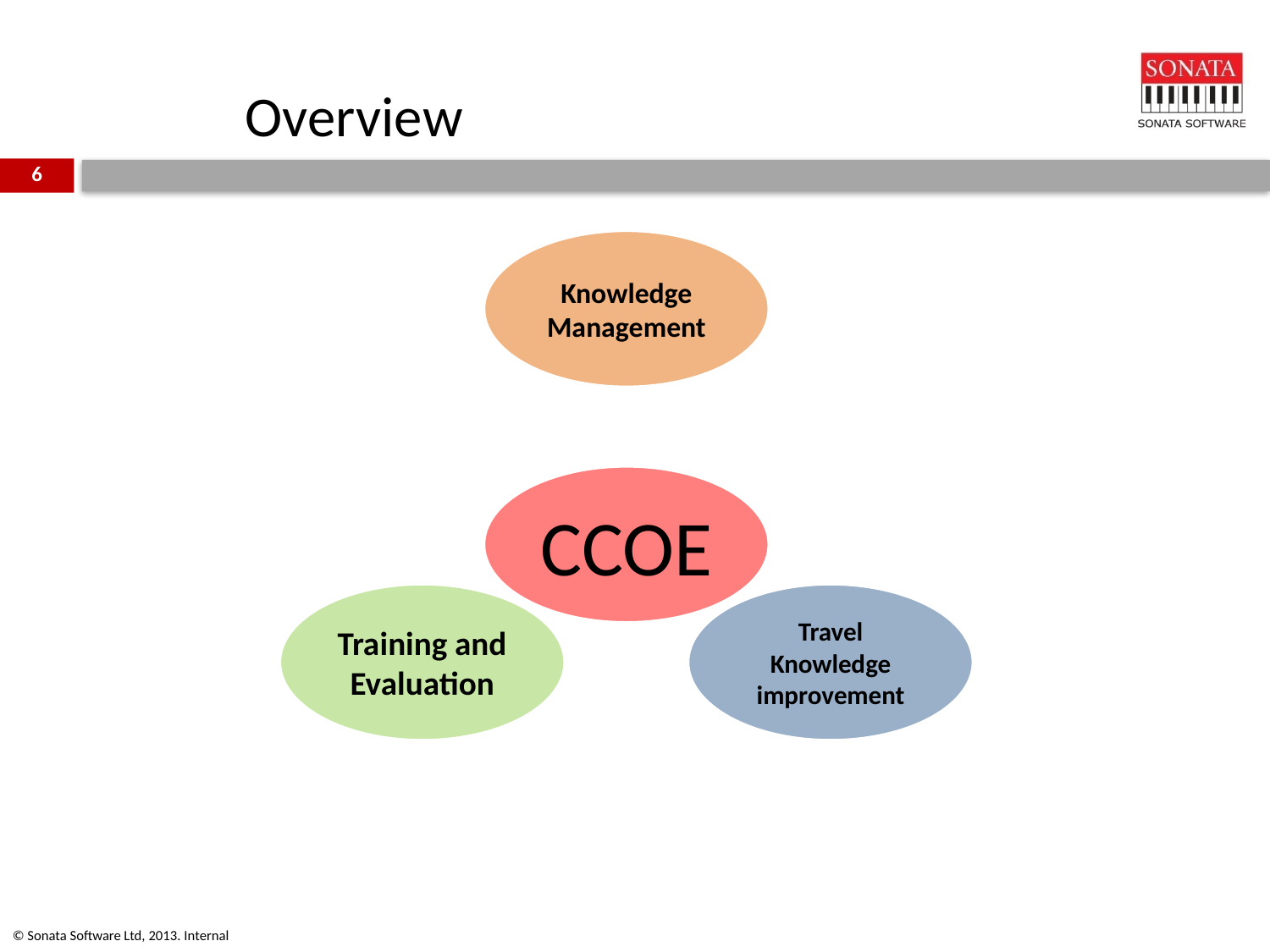

#
Overview
CCOE
Knowledge
Management
Travel Knowledge improvement
Training and Evaluation